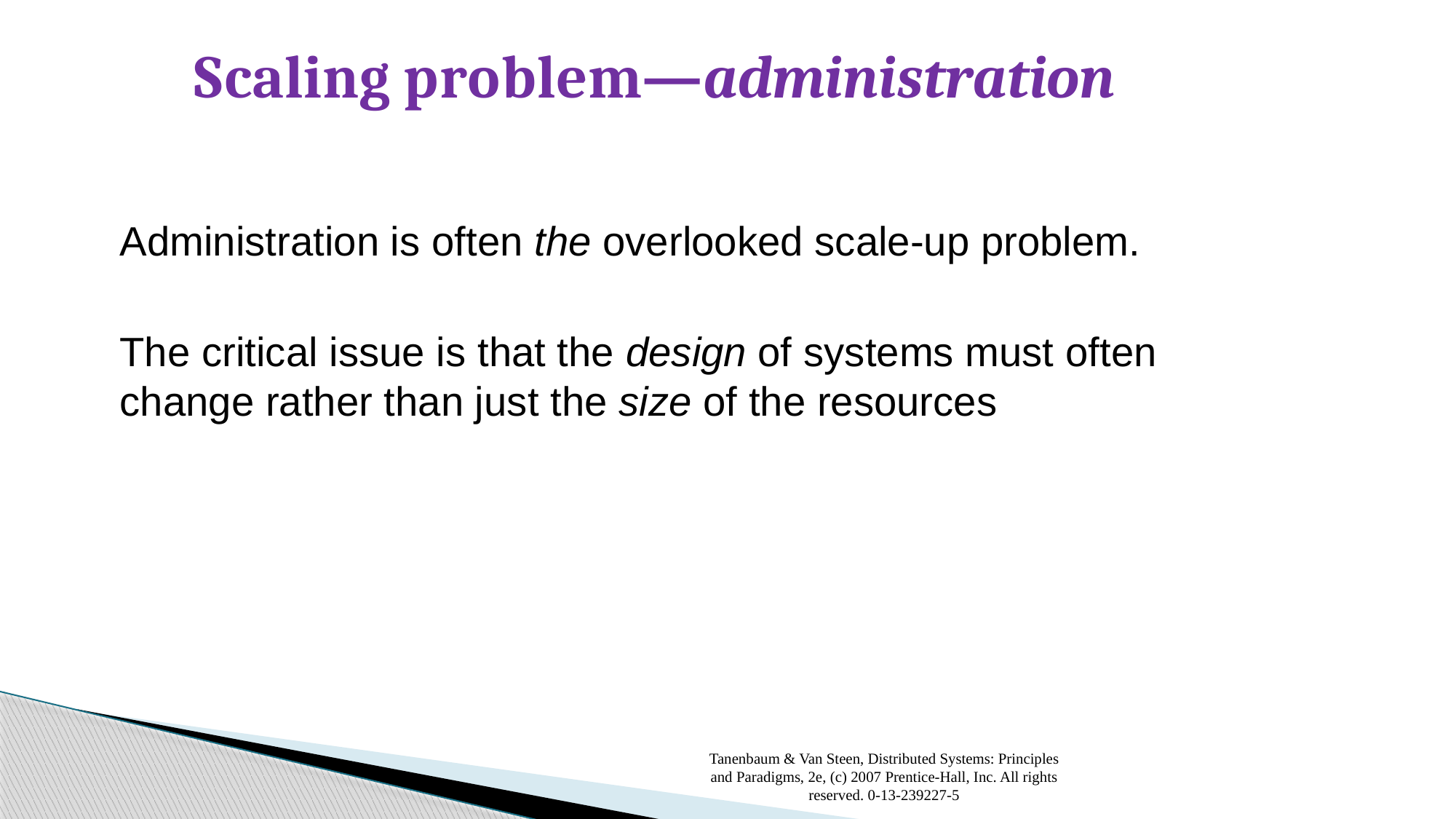

# Scaling problem—administration

Administration is often the overlooked scale-up problem.

The critical issue is that the design of systems must often change rather than just the size of the resources
Tanenbaum & Van Steen, Distributed Systems: Principles and Paradigms, 2e, (c) 2007 Prentice-Hall, Inc. All rights reserved. 0-13-239227-5